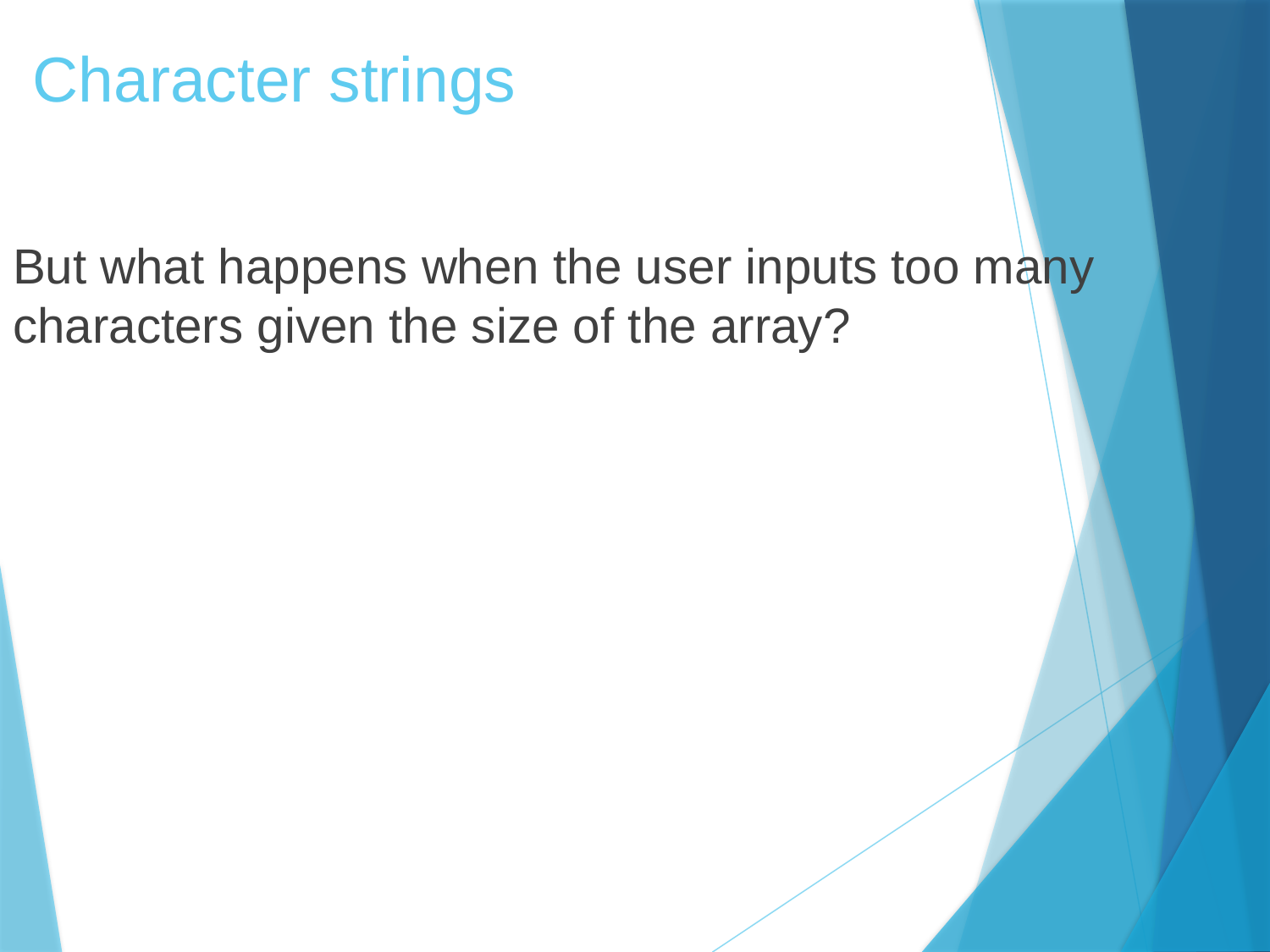

# Character strings
But what happens when the user inputs too many characters given the size of the array?